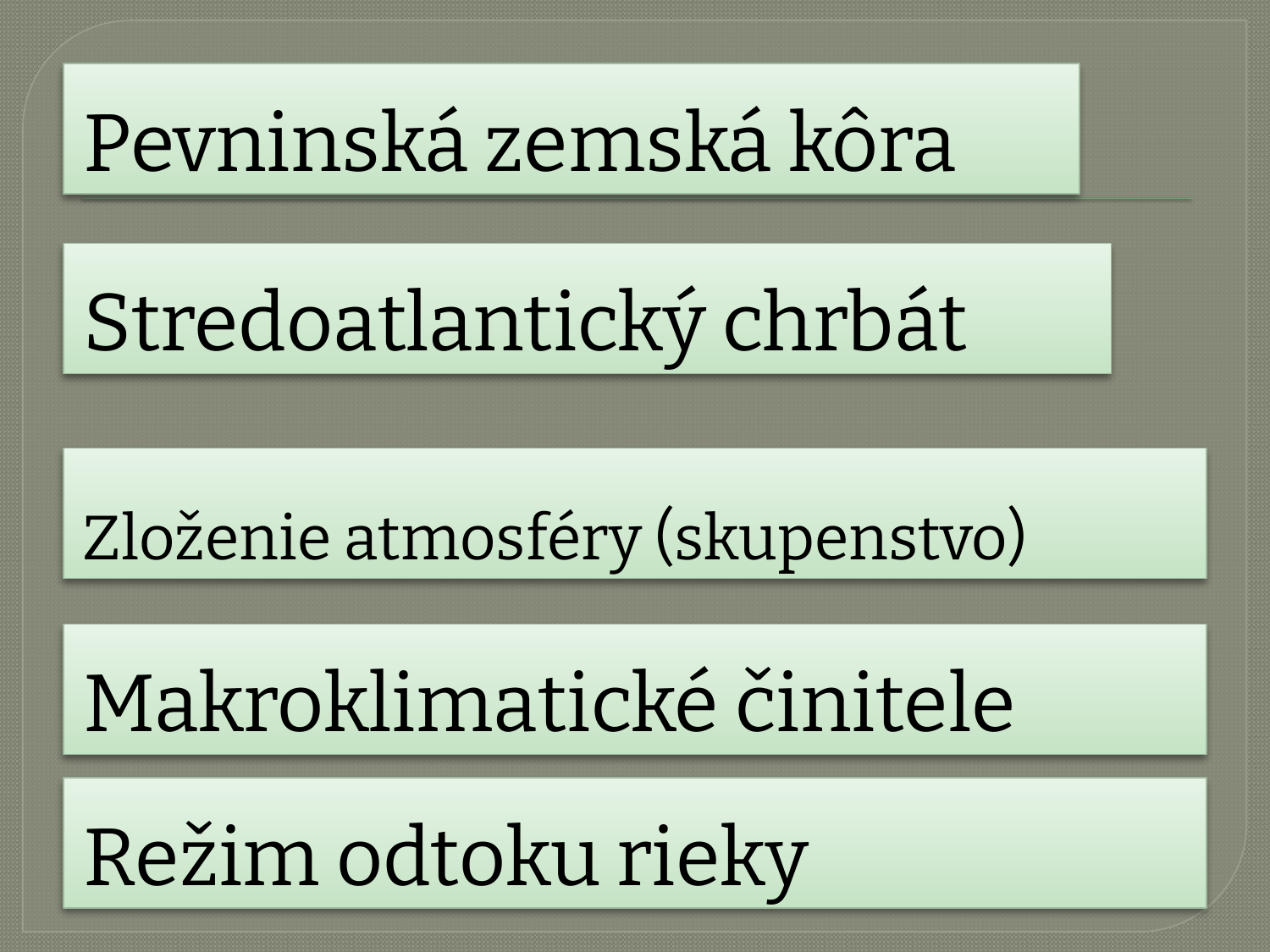

#
Pevninská zemská kôra

Stredoatlantický chrbát
Zloženie atmosféry (skupenstvo)
Makroklimatické činitele
Režim odtoku rieky